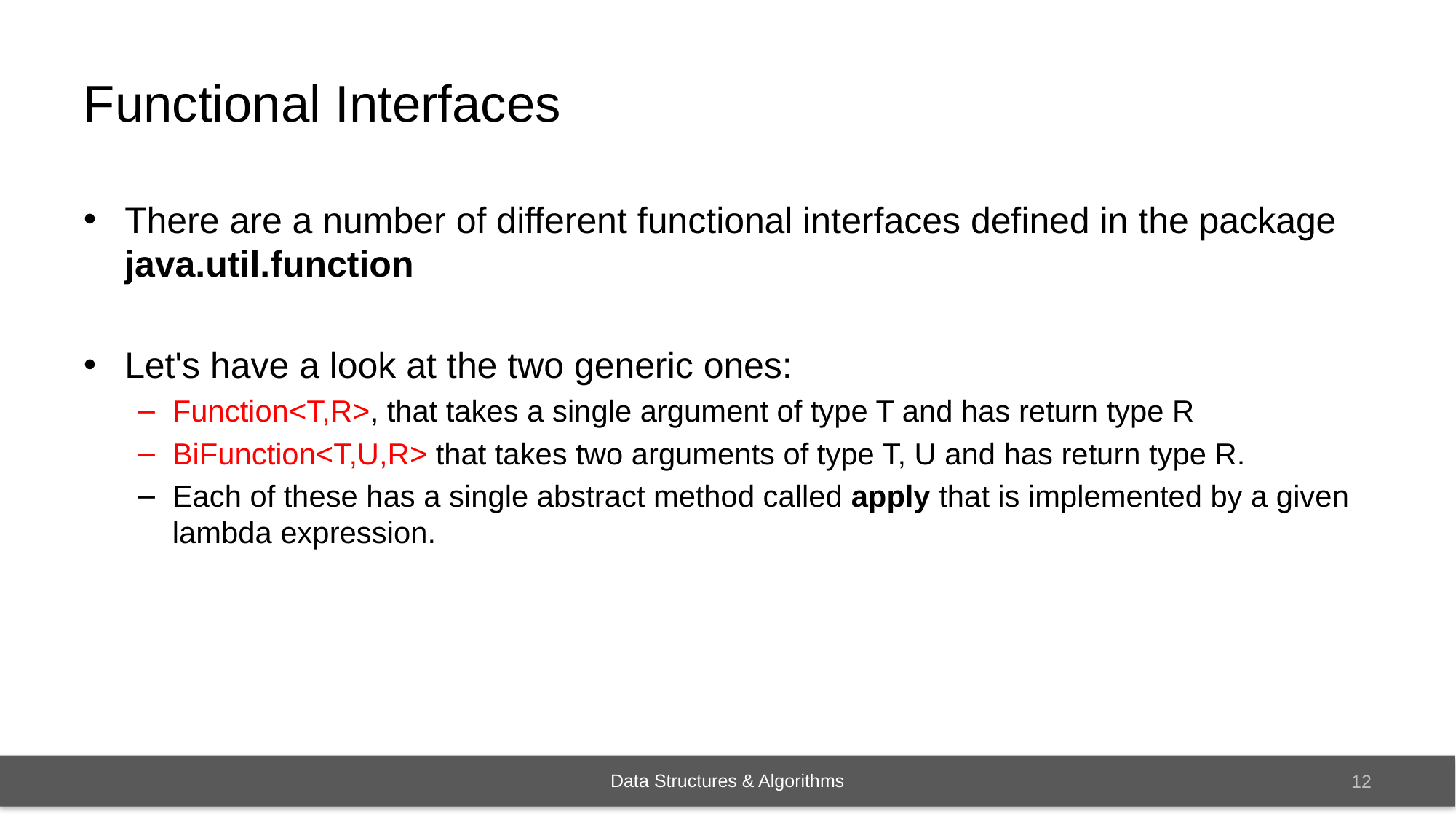

# Functional Interfaces
There are a number of different functional interfaces defined in the package java.util.function

Let's have a look at the two generic ones:
Function<T,R>, that takes a single argument of type T and has return type R
BiFunction<T,U,R> that takes two arguments of type T, U and has return type R.
Each of these has a single abstract method called apply that is implemented by a given lambda expression.

12